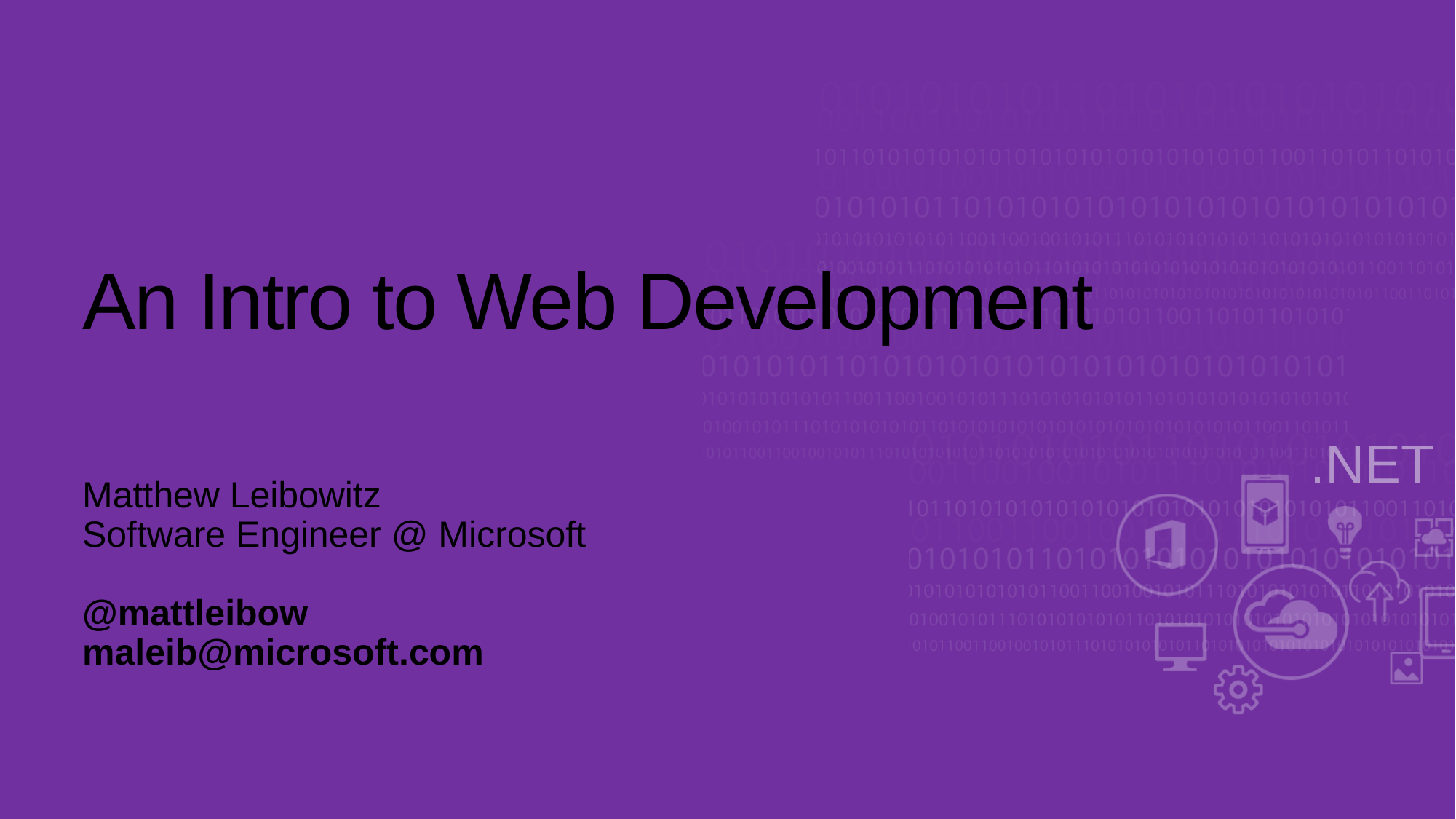

# An Intro to Web Development
Matthew Leibowitz
Software Engineer @ Microsoft

@mattleibow
maleib@microsoft.com